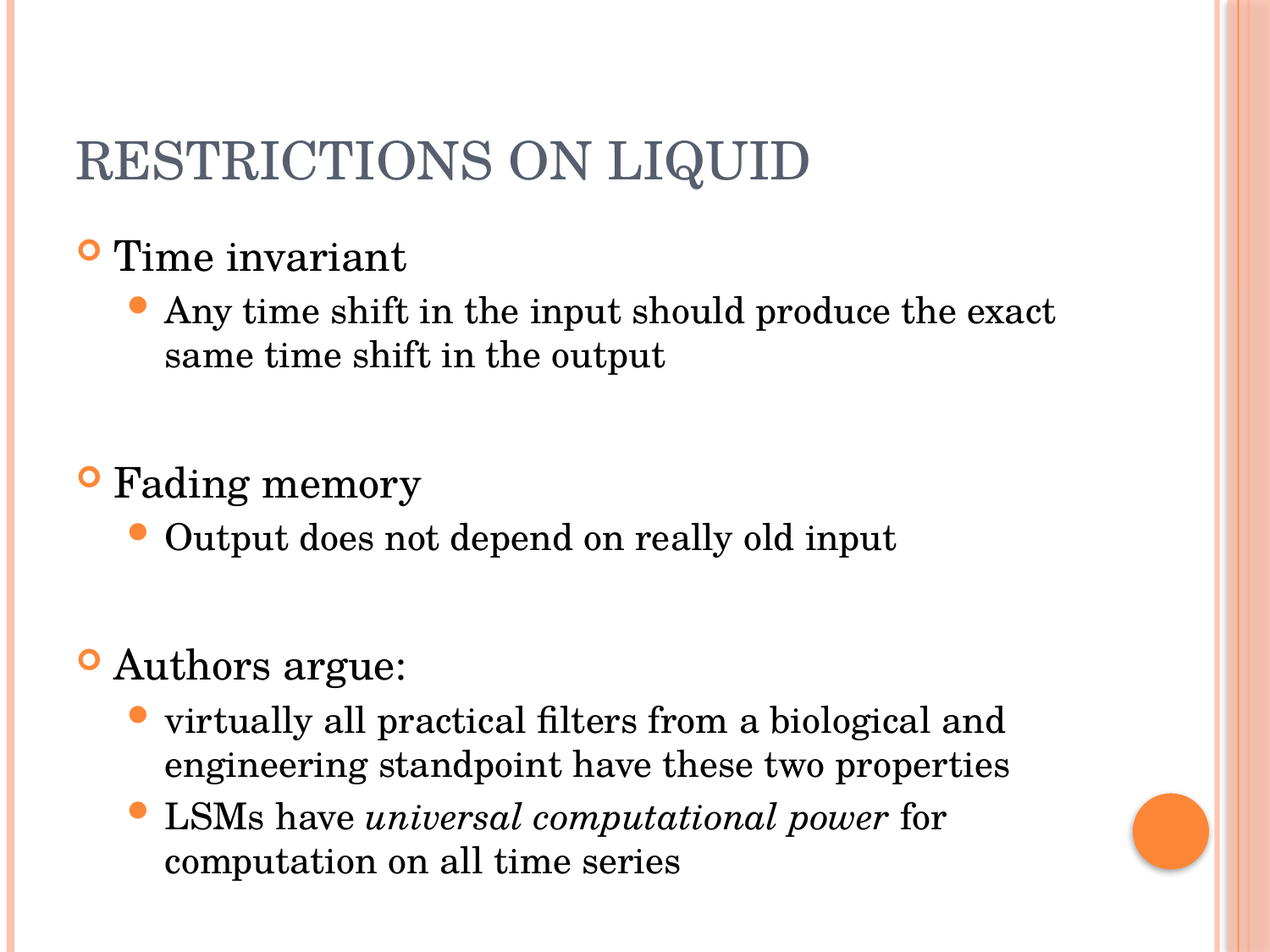

# Restrictions on Liquid
Time invariant
Any time shift in the input should produce the exact same time shift in the output

Fading memory
Output does not depend on really old input

Authors argue:
virtually all practical filters from a biological and engineering standpoint have these two properties
LSMs have universal computational power for computation on all time series